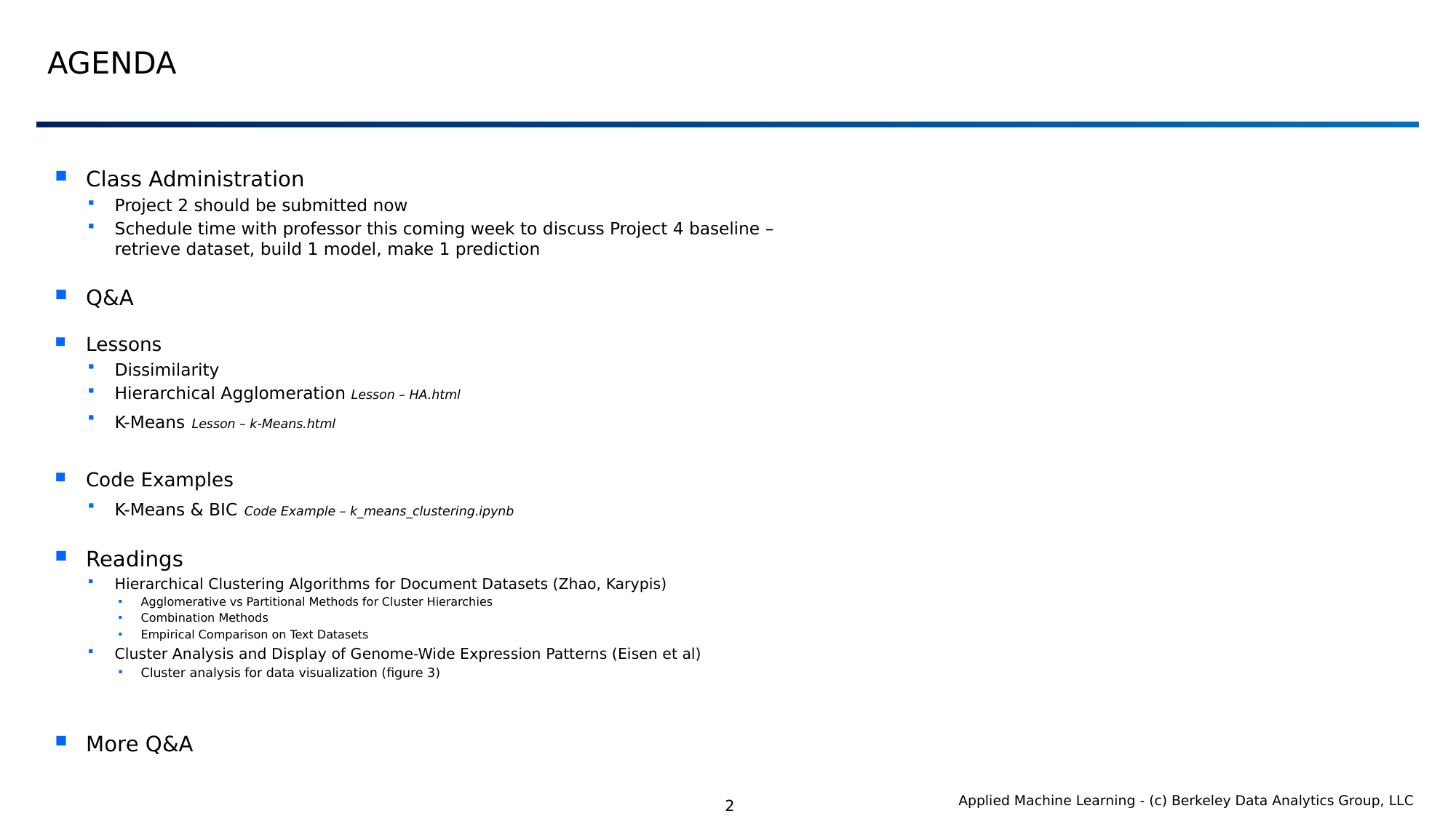

# Agenda
Class Administration
Project 2 should be submitted now
Schedule time with professor this coming week to discuss Project 4 baseline –
retrieve dataset, build 1 model, make 1 prediction

Q&A

Lessons
Dissimilarity
Hierarchical Agglomeration Lesson – HA.html
K-Means Lesson – k-Means.html

Code Examples
K-Means & BIC Code Example – k_means_clustering.ipynb

Readings
Hierarchical Clustering Algorithms for Document Datasets (Zhao, Karypis)
Agglomerative vs Partitional Methods for Cluster Hierarchies
Combination Methods
Empirical Comparison on Text Datasets
Cluster Analysis and Display of Genome-Wide Expression Patterns (Eisen et al)
Cluster analysis for data visualization (figure 3)

More Q&A
2
Applied Machine Learning - (c) Berkeley Data Analytics Group, LLC